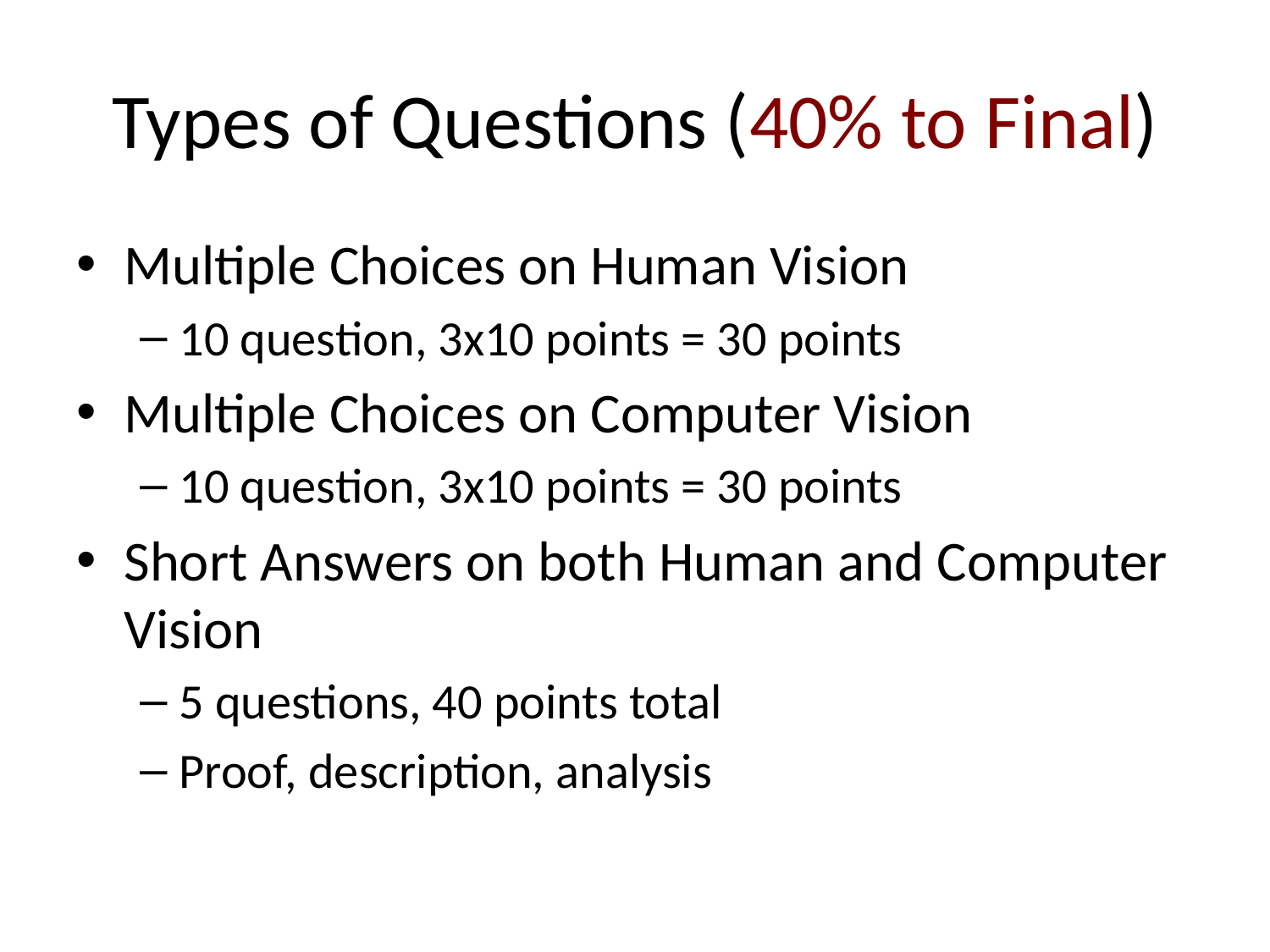

# Types of Questions (40% to Final)
Multiple Choices on Human Vision
10 question, 3x10 points = 30 points
Multiple Choices on Computer Vision
10 question, 3x10 points = 30 points
Short Answers on both Human and Computer Vision
5 questions, 40 points total
Proof, description, analysis